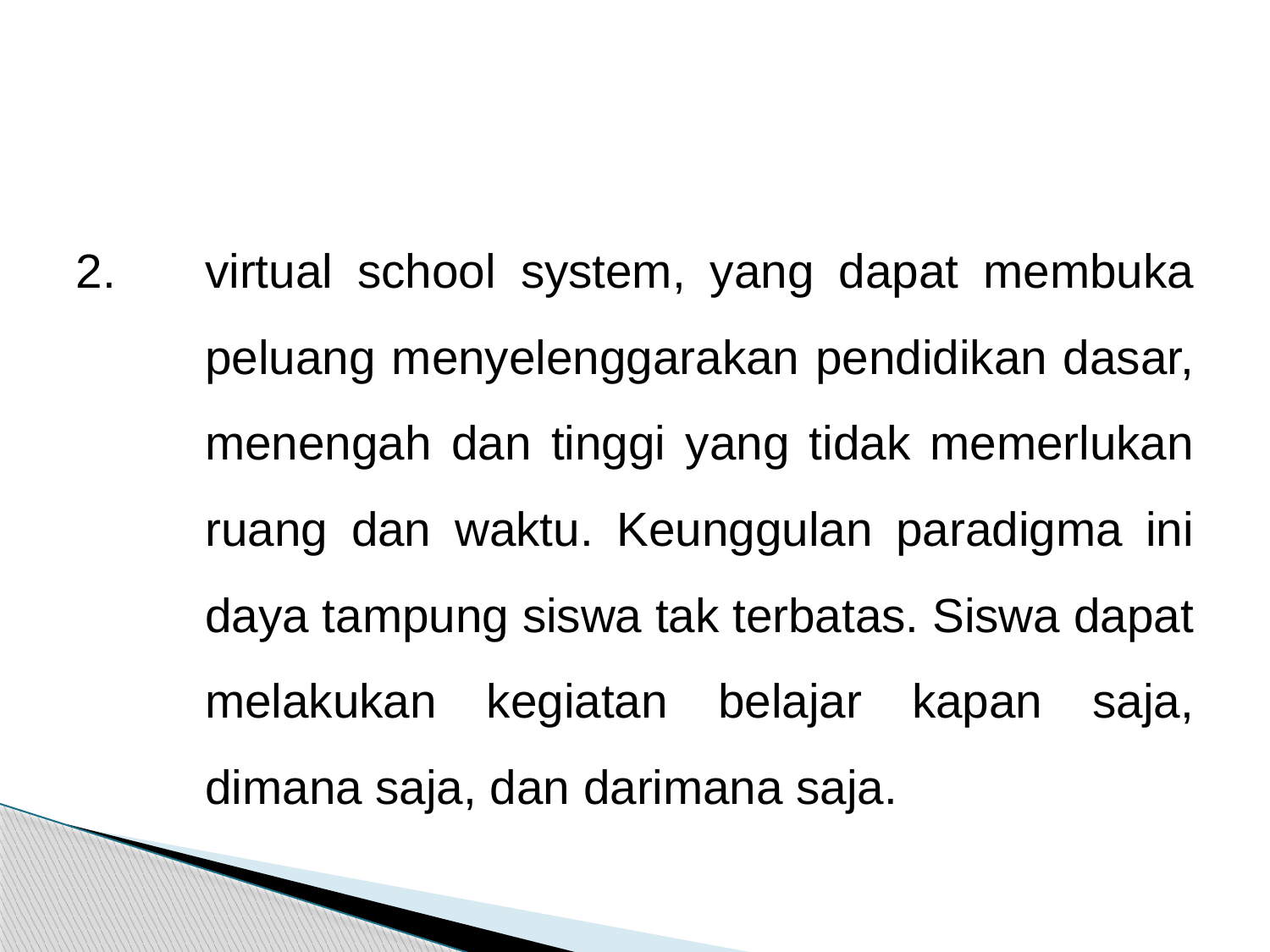

#
2.	virtual school system, yang dapat membuka peluang menyelenggarakan pendidikan dasar, menengah dan tinggi yang tidak memerlukan ruang dan waktu. Keunggulan paradigma ini daya tampung siswa tak terbatas. Siswa dapat melakukan kegiatan belajar kapan saja, dimana saja, dan darimana saja.